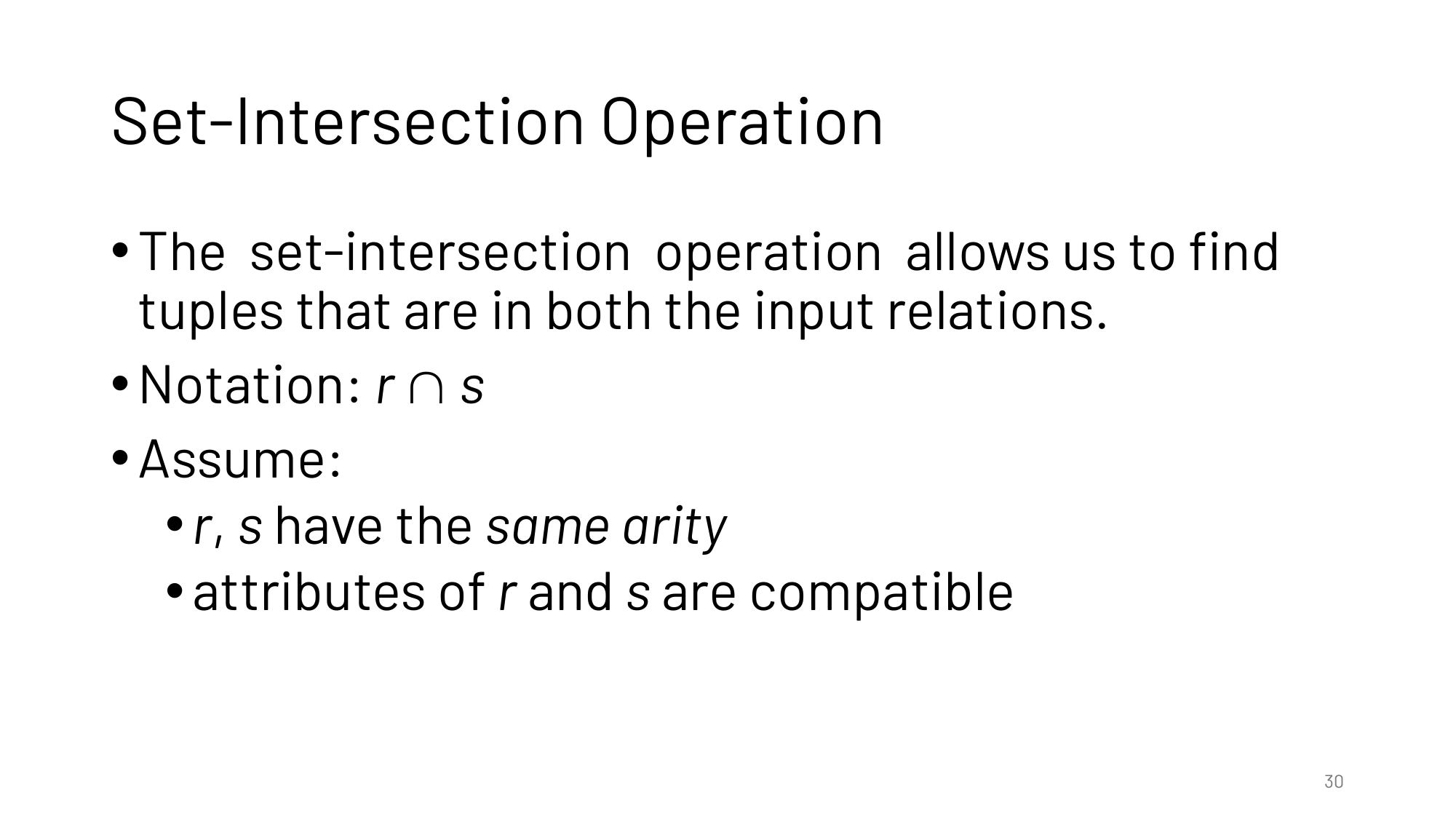

# Set-Intersection Operation
The  set-intersection  operation  allows us to find tuples that are in both the input relations.
Notation: r ∩ s
Assume:
r, s have the same arity
attributes of r and s are compatible

30